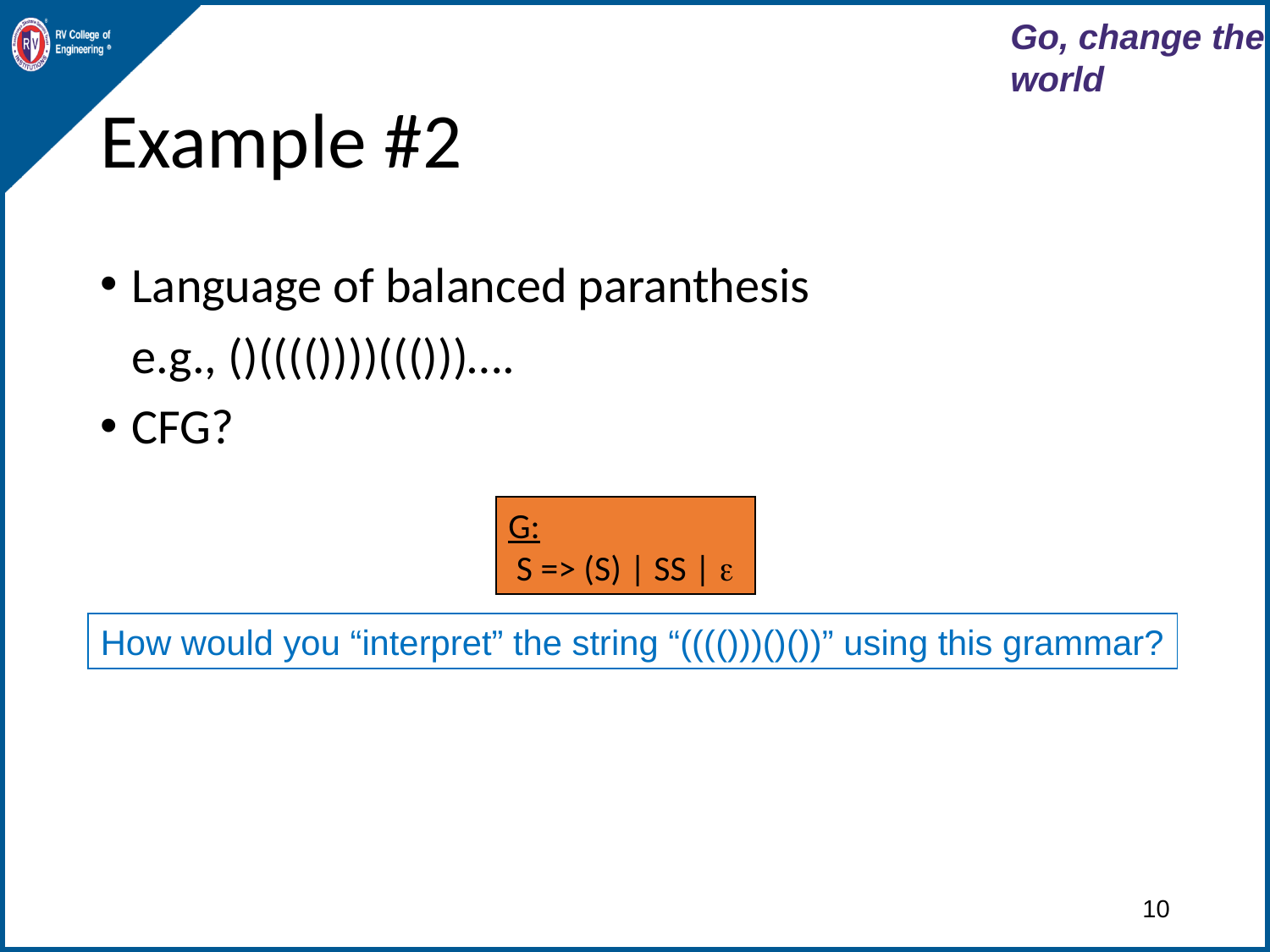

# Example #2
Language of balanced paranthesis
	e.g., ()(((())))((()))….
CFG?
G:
 S => (S) | SS | ε
How would you “interpret” the string “(((()))()())” using this grammar?
10